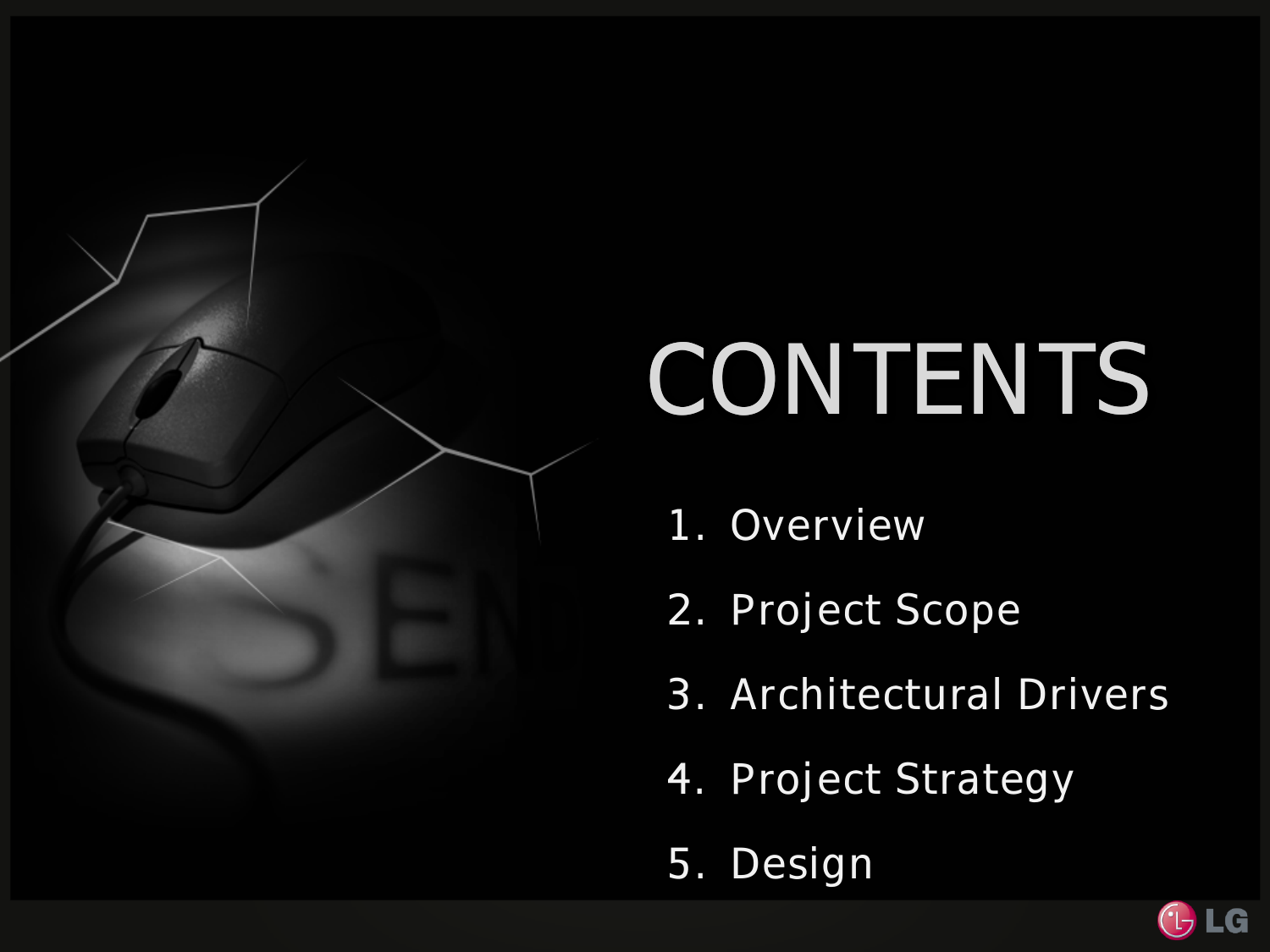

CONTENTS
Overview
Project Scope
Architectural Drivers
Project Strategy
Design